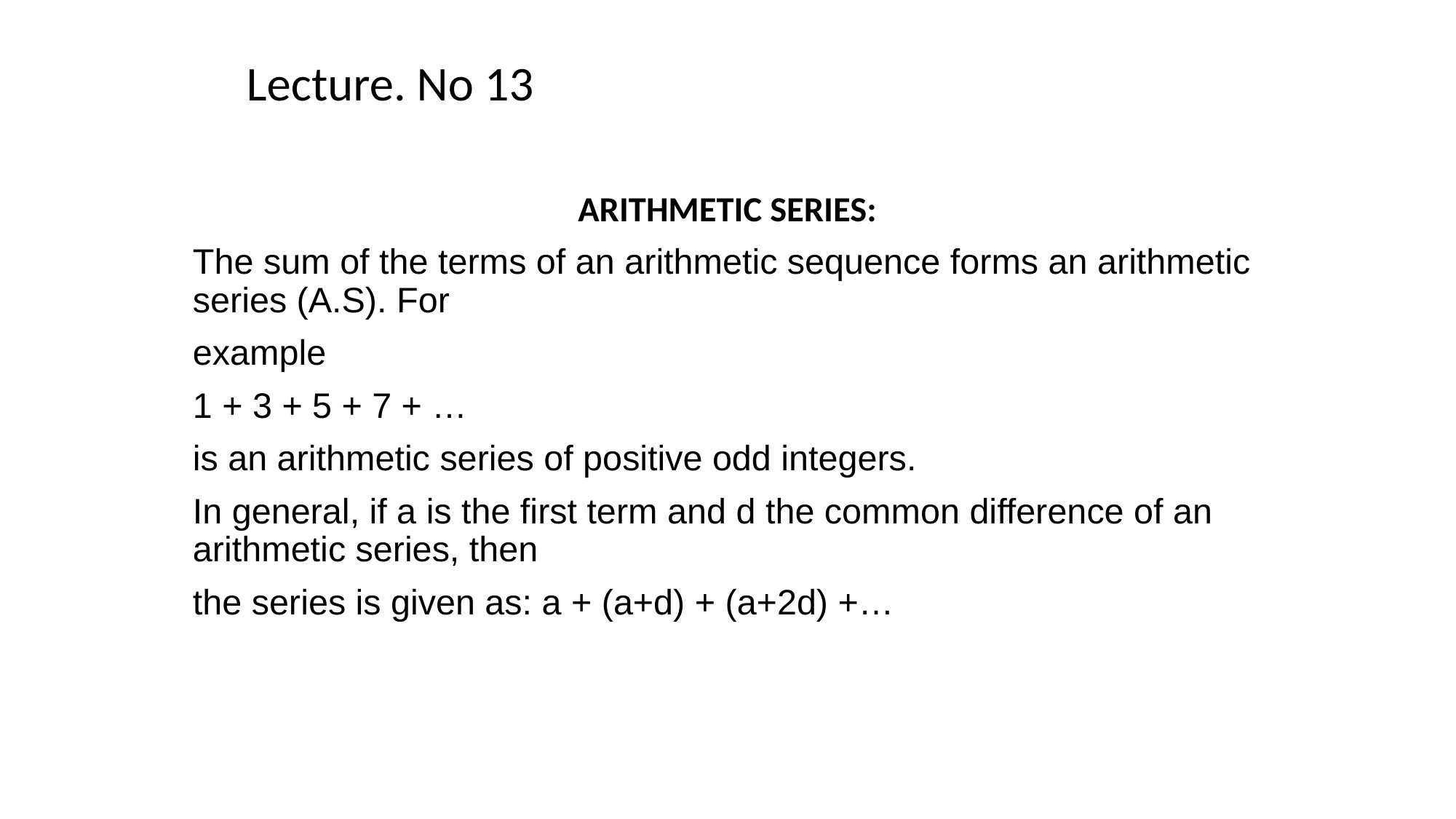

# Lecture. No 13
ARITHMETIC SERIES:
The sum of the terms of an arithmetic sequence forms an arithmetic series (A.S). For
example
1 + 3 + 5 + 7 + …
is an arithmetic series of positive odd integers.
In general, if a is the first term and d the common difference of an arithmetic series, then
the series is given as: a + (a+d) + (a+2d) +…